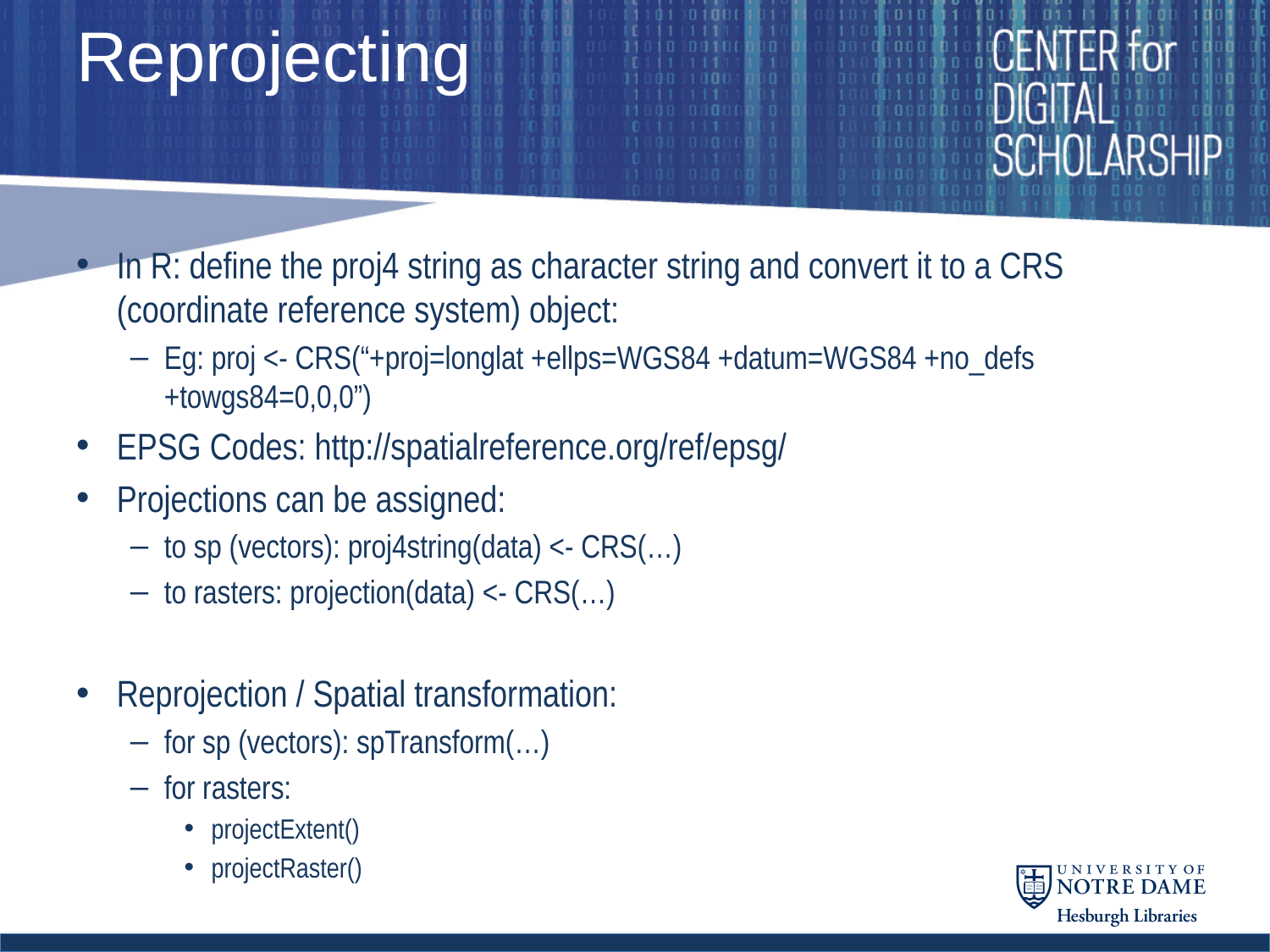

# Reprojecting
In R: define the proj4 string as character string and convert it to a CRS (coordinate reference system) object:
Eg: proj <- CRS(“+proj=longlat +ellps=WGS84 +datum=WGS84 +no_defs +towgs84=0,0,0”)
EPSG Codes: http://spatialreference.org/ref/epsg/
Projections can be assigned:
to sp (vectors): proj4string(data) <- CRS(…)
to rasters: projection(data) <- CRS(…)

Reprojection / Spatial transformation:
for sp (vectors): spTransform(…)
for rasters:
projectExtent()
projectRaster()